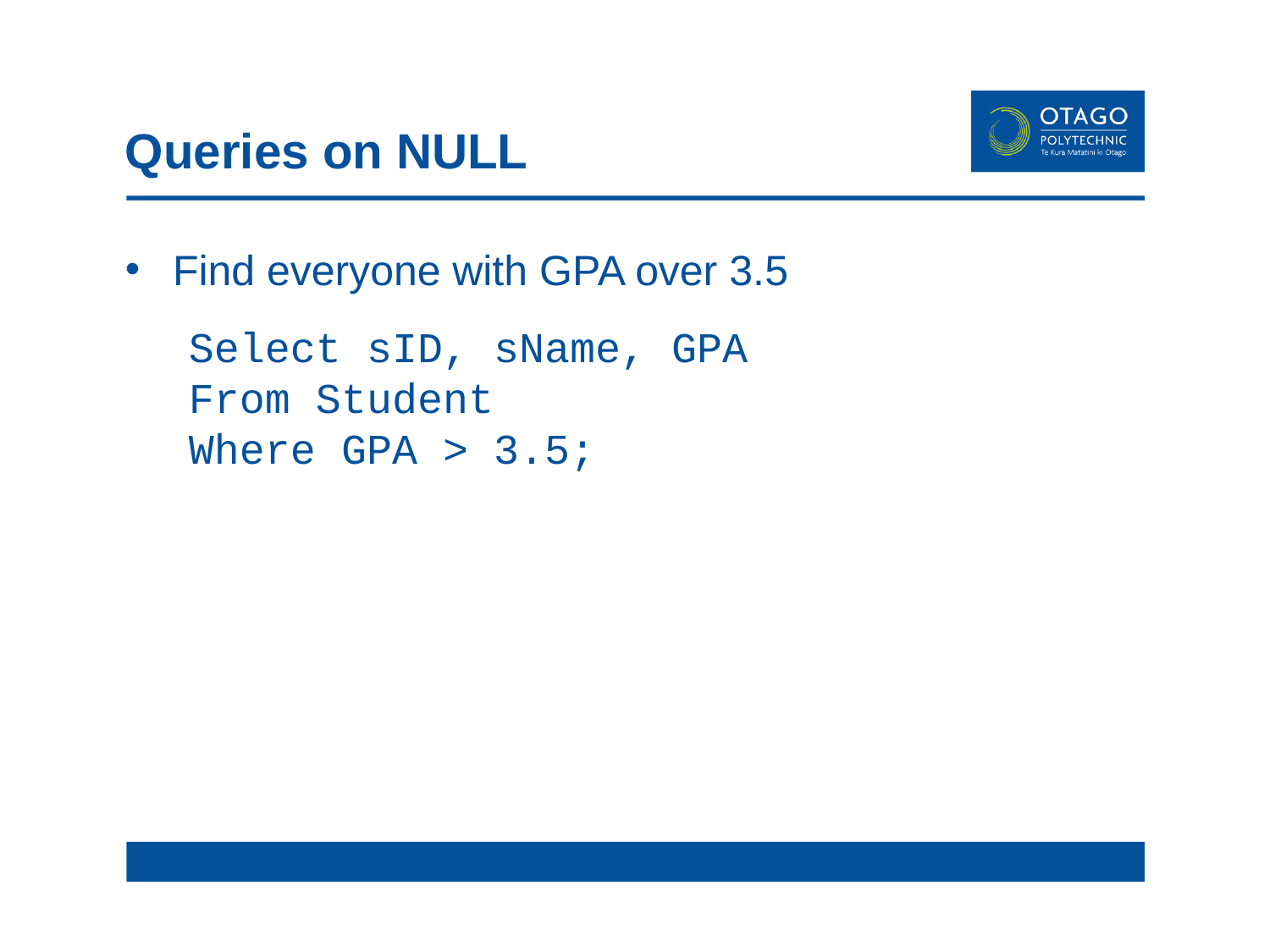

# Queries on NULL
Find everyone with GPA over 3.5
Select sID, sName, GPA
From Student
Where GPA > 3.5;